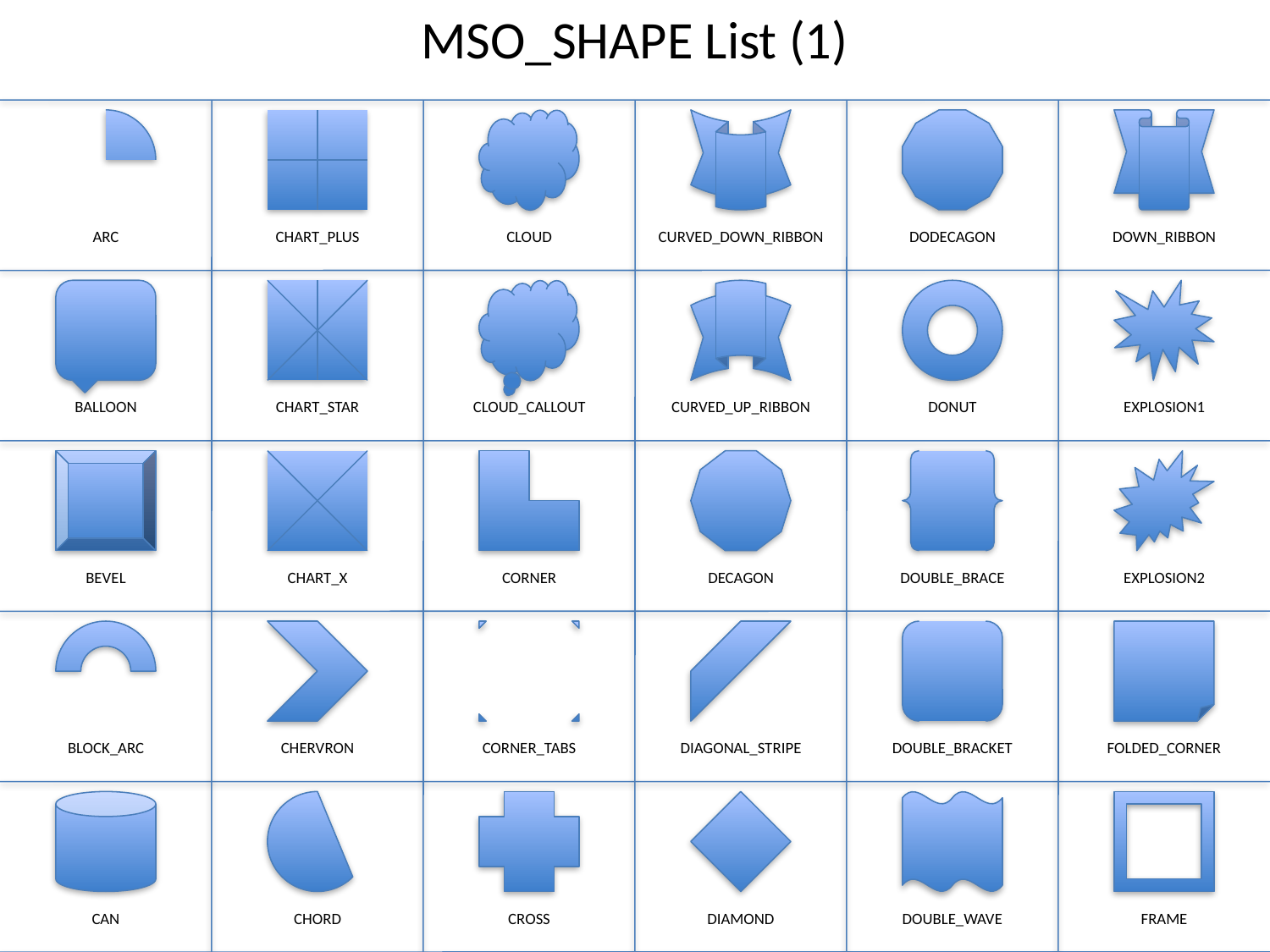

MSO_SHAPE List (1)

ARC
CHART_PLUS
CLOUD
CURVED_DOWN_RIBBON
DODECAGON
DOWN_RIBBON

BALLOON
CHART_STAR
CLOUD_CALLOUT
CURVED_UP_RIBBON
DONUT
EXPLOSION1

BEVEL
CHART_X
CORNER
DECAGON
DOUBLE_BRACE
EXPLOSION2

BLOCK_ARC
CHERVRON
CORNER_TABS
DIAGONAL_STRIPE
DOUBLE_BRACKET
FOLDED_CORNER

CAN
CHORD
CROSS
DIAMOND
DOUBLE_WAVE
FRAME